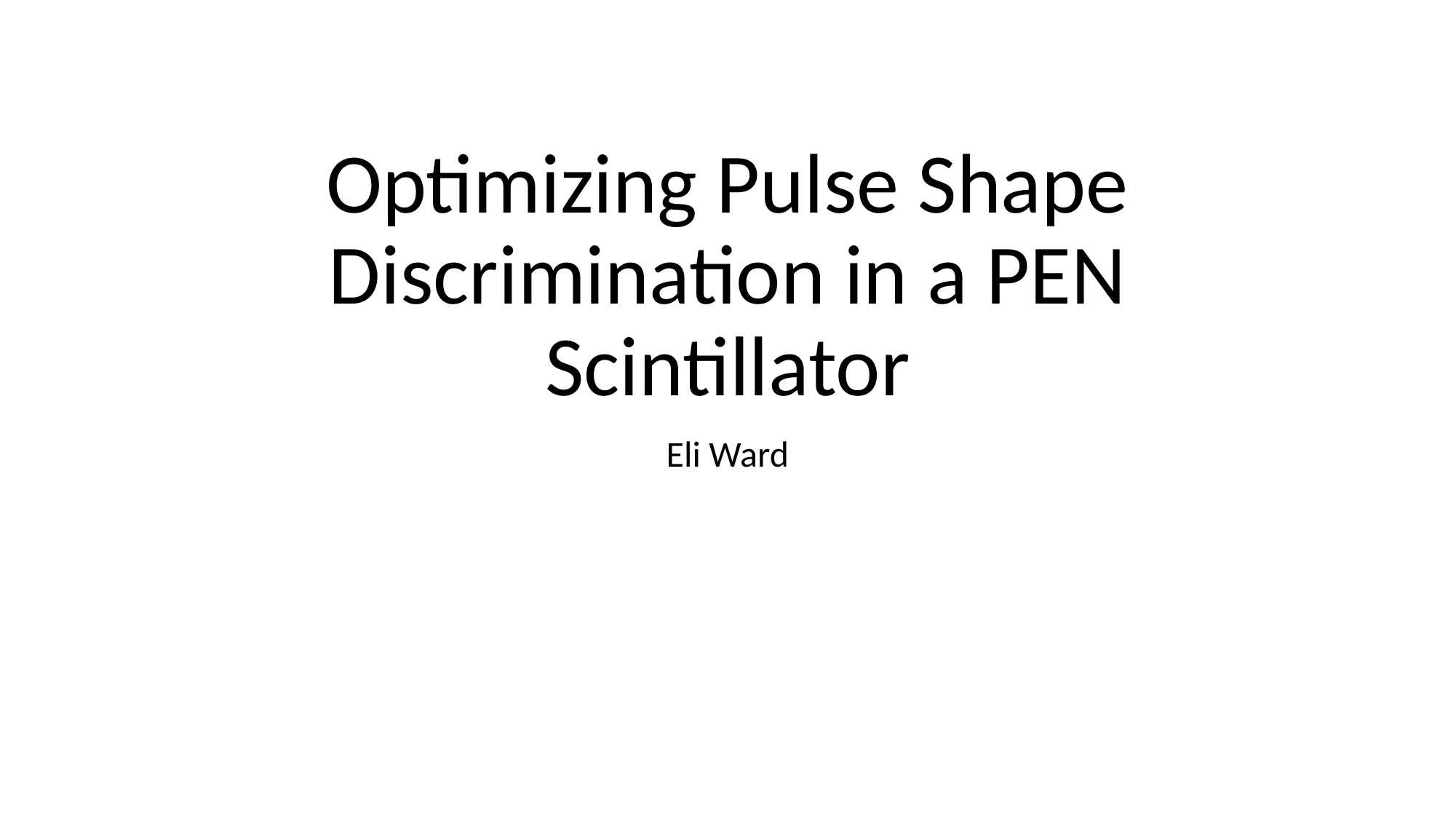

# Optimizing Pulse Shape Discrimination in a PEN Scintillator
Eli Ward